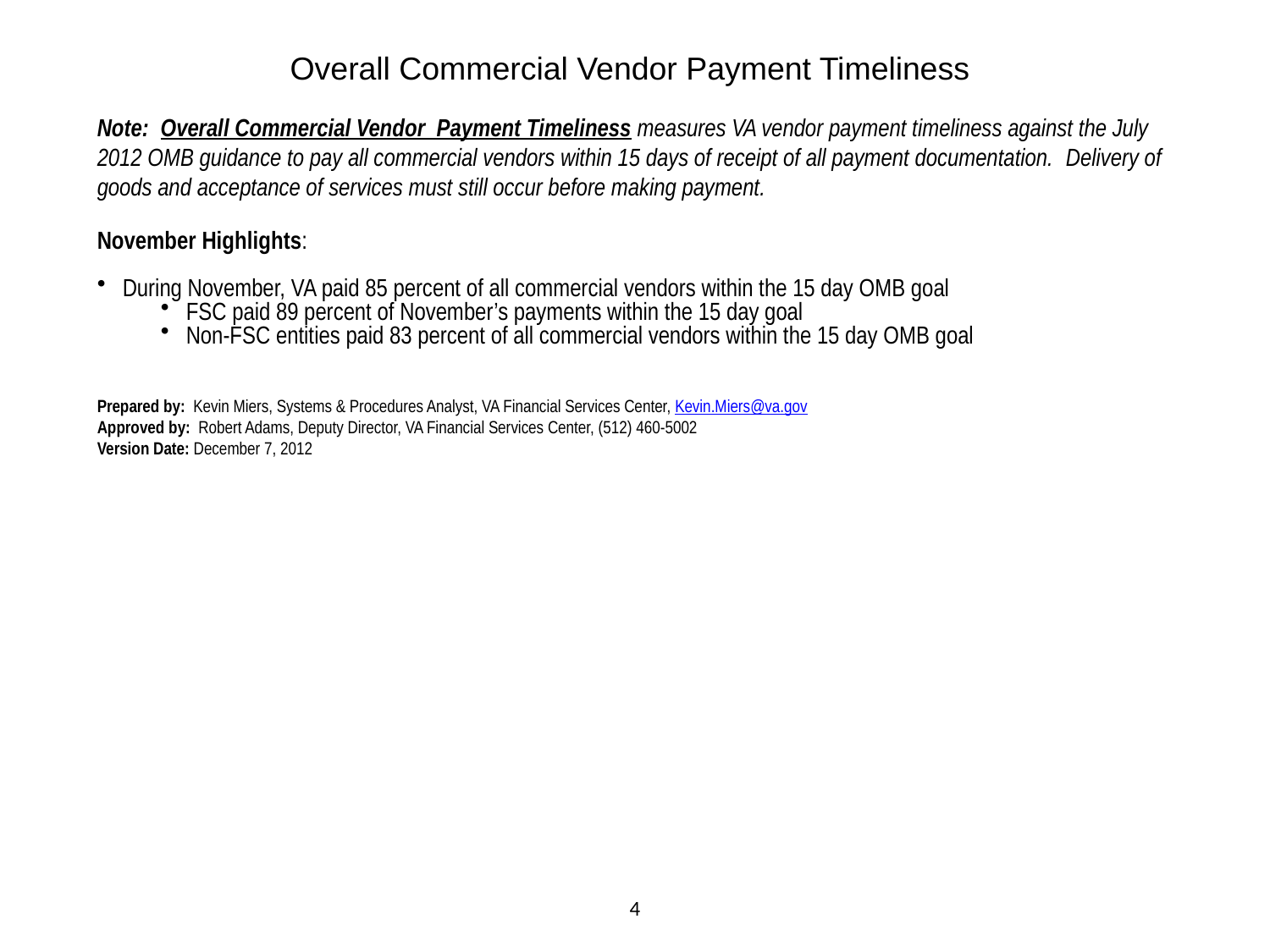

Overall Commercial Vendor Payment Timeliness
Note:  Overall Commercial Vendor  Payment Timeliness measures VA vendor payment timeliness against the July 2012 OMB guidance to pay all commercial vendors within 15 days of receipt of all payment documentation.  Delivery of goods and acceptance of services must still occur before making payment.

November Highlights:

During November, VA paid 85 percent of all commercial vendors within the 15 day OMB goal
FSC paid 89 percent of November’s payments within the 15 day goal
Non-FSC entities paid 83 percent of all commercial vendors within the 15 day OMB goal

Prepared by:  Kevin Miers, Systems & Procedures Analyst, VA Financial Services Center, Kevin.Miers@va.gov
Approved by:  Robert Adams, Deputy Director, VA Financial Services Center, (512) 460-5002
Version Date: December 7, 2012
4